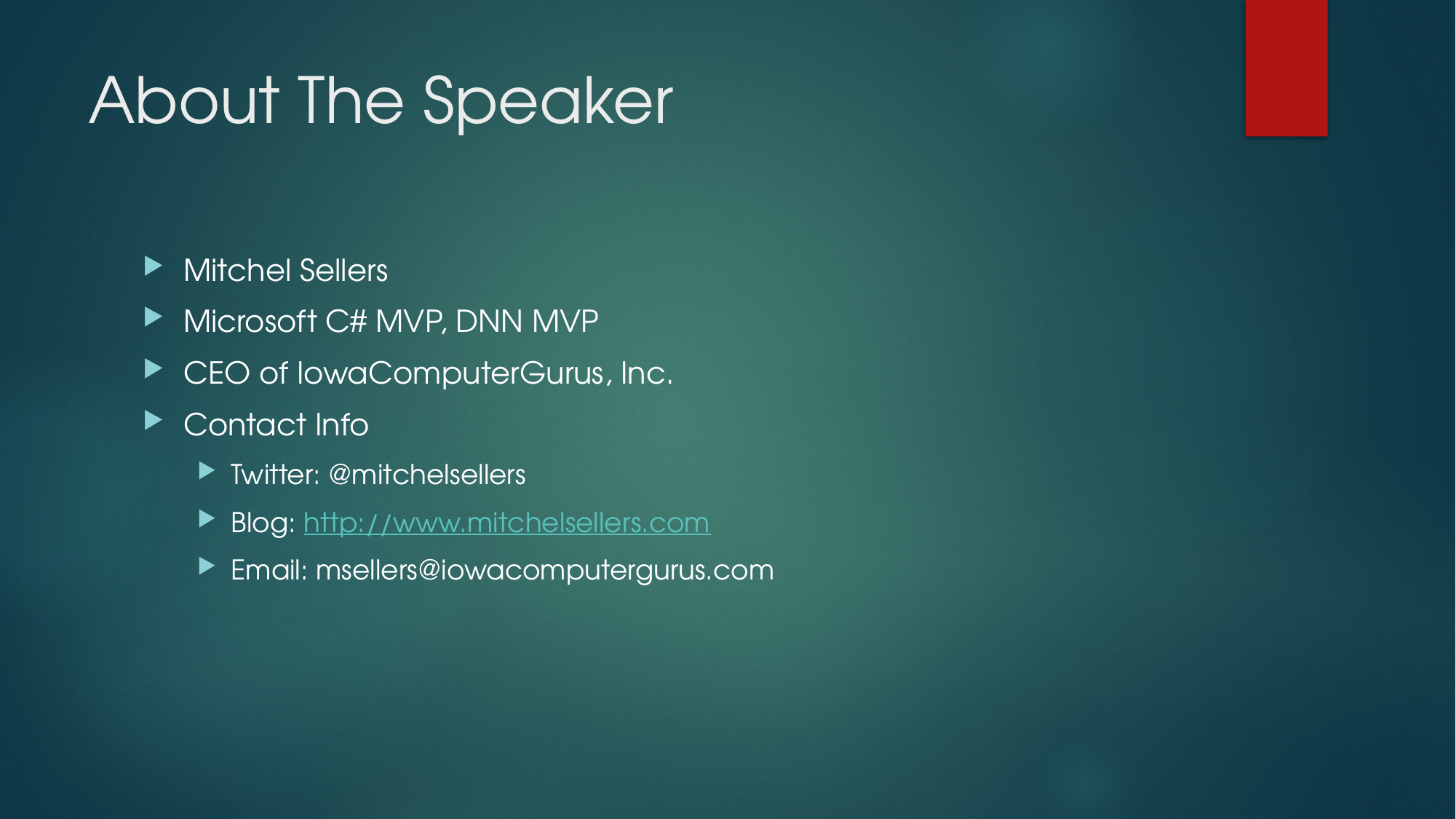

# About The Speaker
Mitchel Sellers
Microsoft C# MVP, DNN MVP
CEO of IowaComputerGurus, Inc.
Contact Info
Twitter: @mitchelsellers
Blog: http://www.mitchelsellers.com
Email: msellers@iowacomputergurus.com